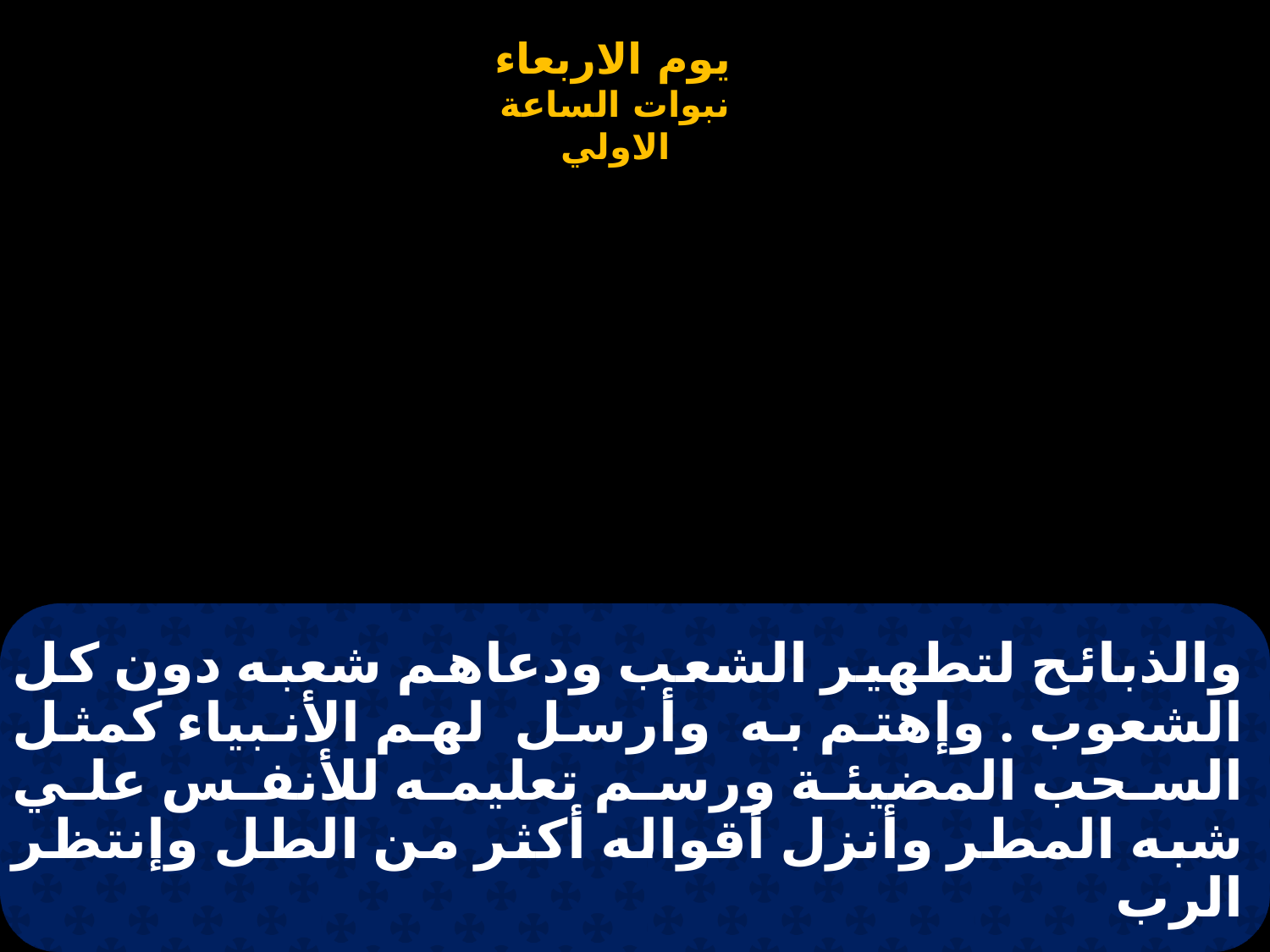

# والذبائح لتطهير الشعب ودعاهم شعبه دون كل الشعوب . وإهتم به  وأرسل  لهم الأنبياء كمثل السحب المضيئة ورسم تعليمه للأنفس علي شبه المطر وأنزل أقواله أكثر من الطل وإنتظر الرب